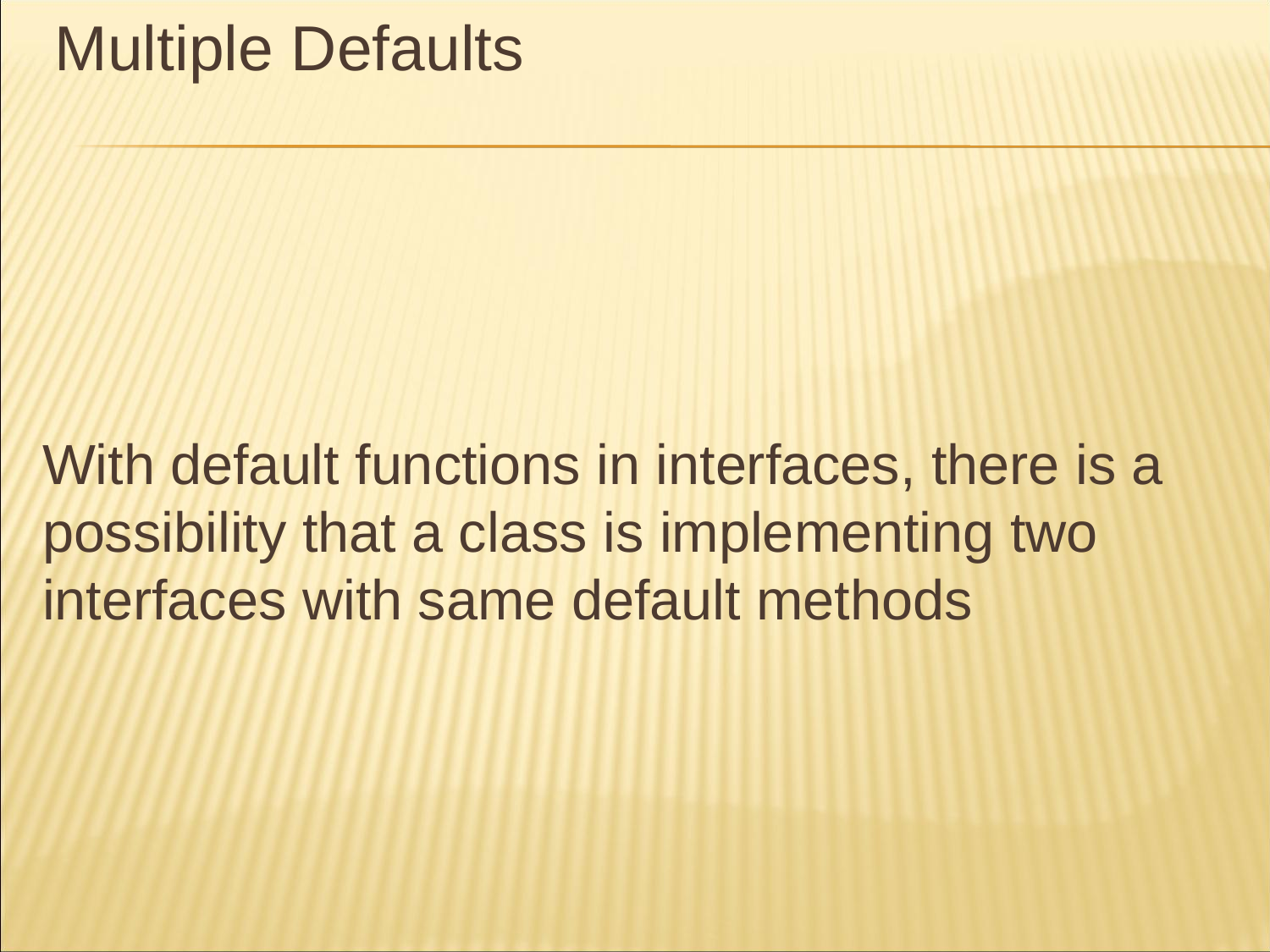

Multiple Defaults
With default functions in interfaces, there is a possibility that a class is implementing two interfaces with same default methods